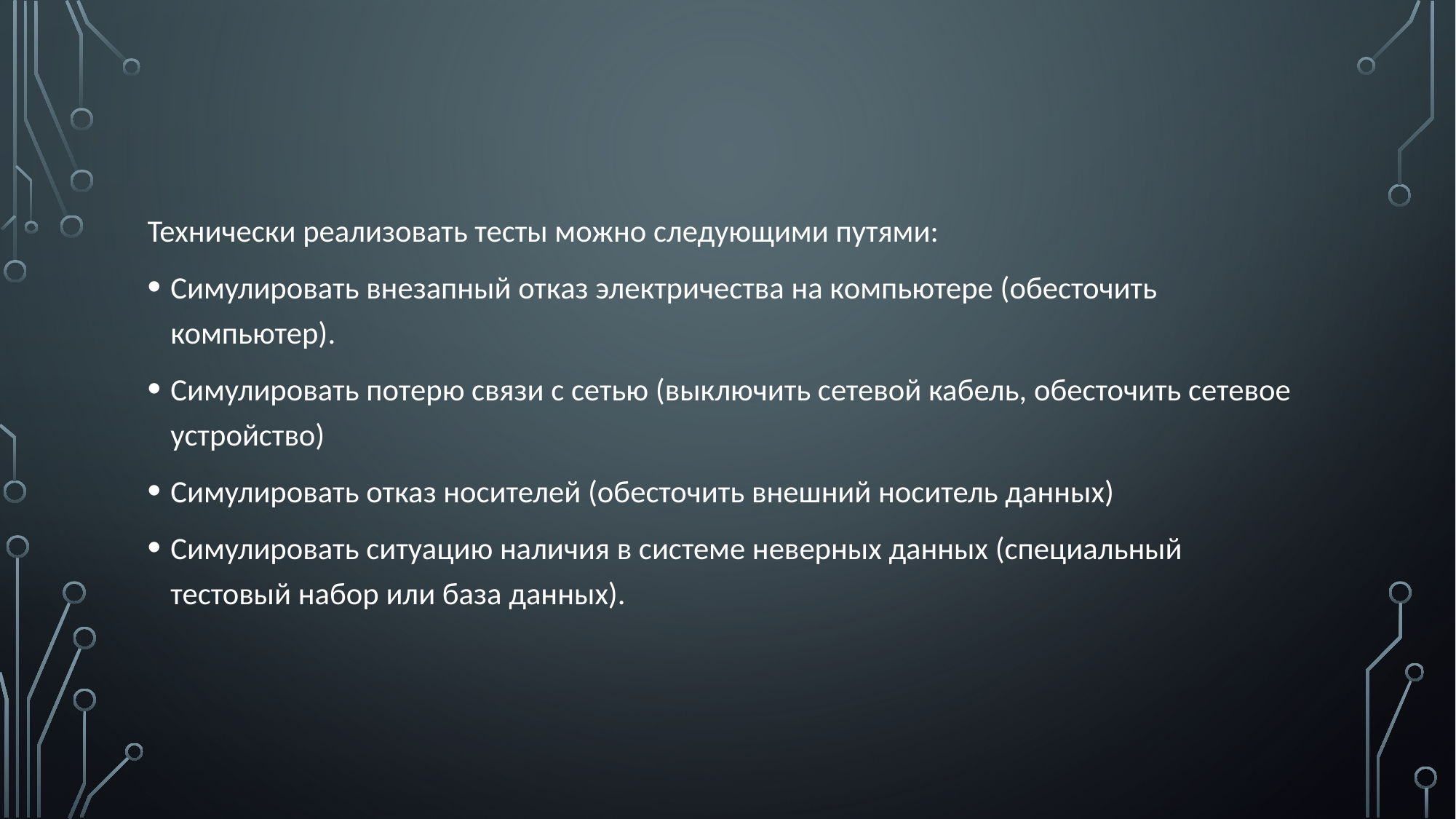

Технически реализовать тесты можно следующими путями:
Симулировать внезапный отказ электричества на компьютере (обесточить компьютер).
Симулировать потерю связи с сетью (выключить сетевой кабель, обесточить сетевое устройство)
Симулировать отказ носителей (обесточить внешний носитель данных)
Симулировать ситуацию наличия в системе неверных данных (специальный тестовый набор или база данных).